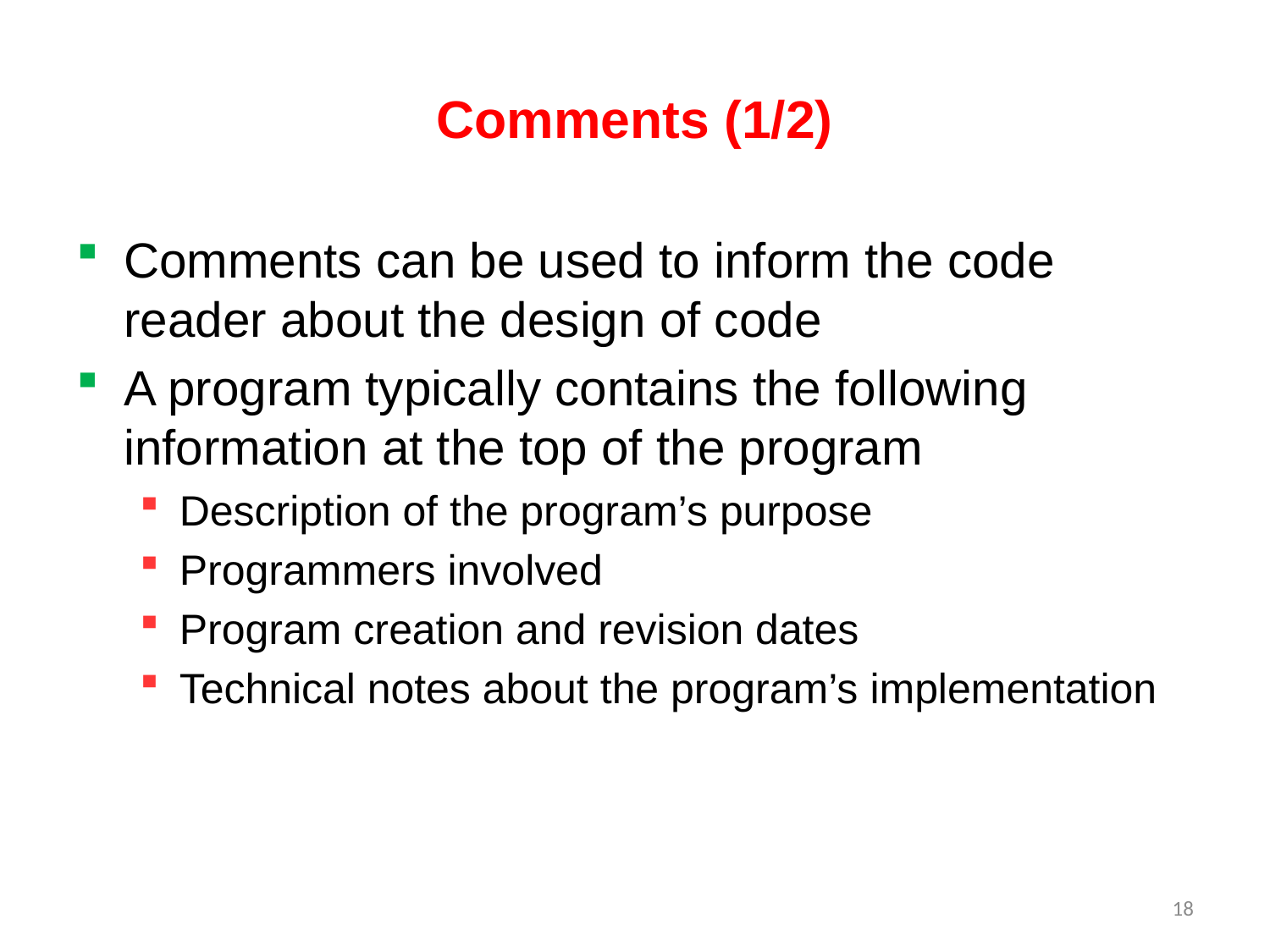

# Comments (1/2)
Comments can be used to inform the code reader about the design of code
A program typically contains the following information at the top of the program
Description of the program’s purpose
Programmers involved
Program creation and revision dates
Technical notes about the program’s implementation
18